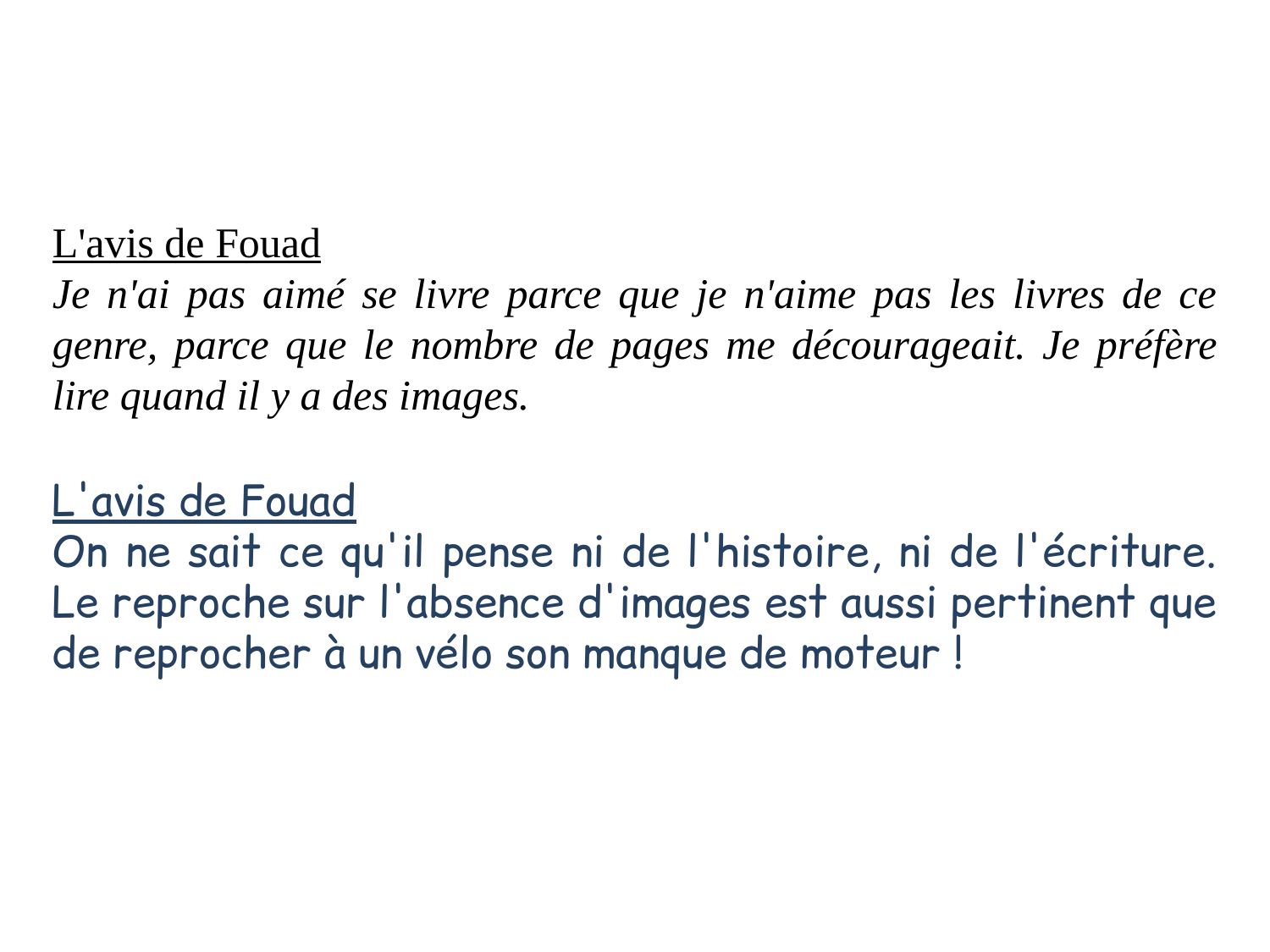

L'avis de Fouad
Je n'ai pas aimé se livre parce que je n'aime pas les livres de ce genre, parce que le nombre de pages me décourageait. Je préfère lire quand il y a des images.
L'avis de Fouad
On ne sait ce qu'il pense ni de l'histoire, ni de l'écriture. Le reproche sur l'absence d'images est aussi pertinent que de reprocher à un vélo son manque de moteur !